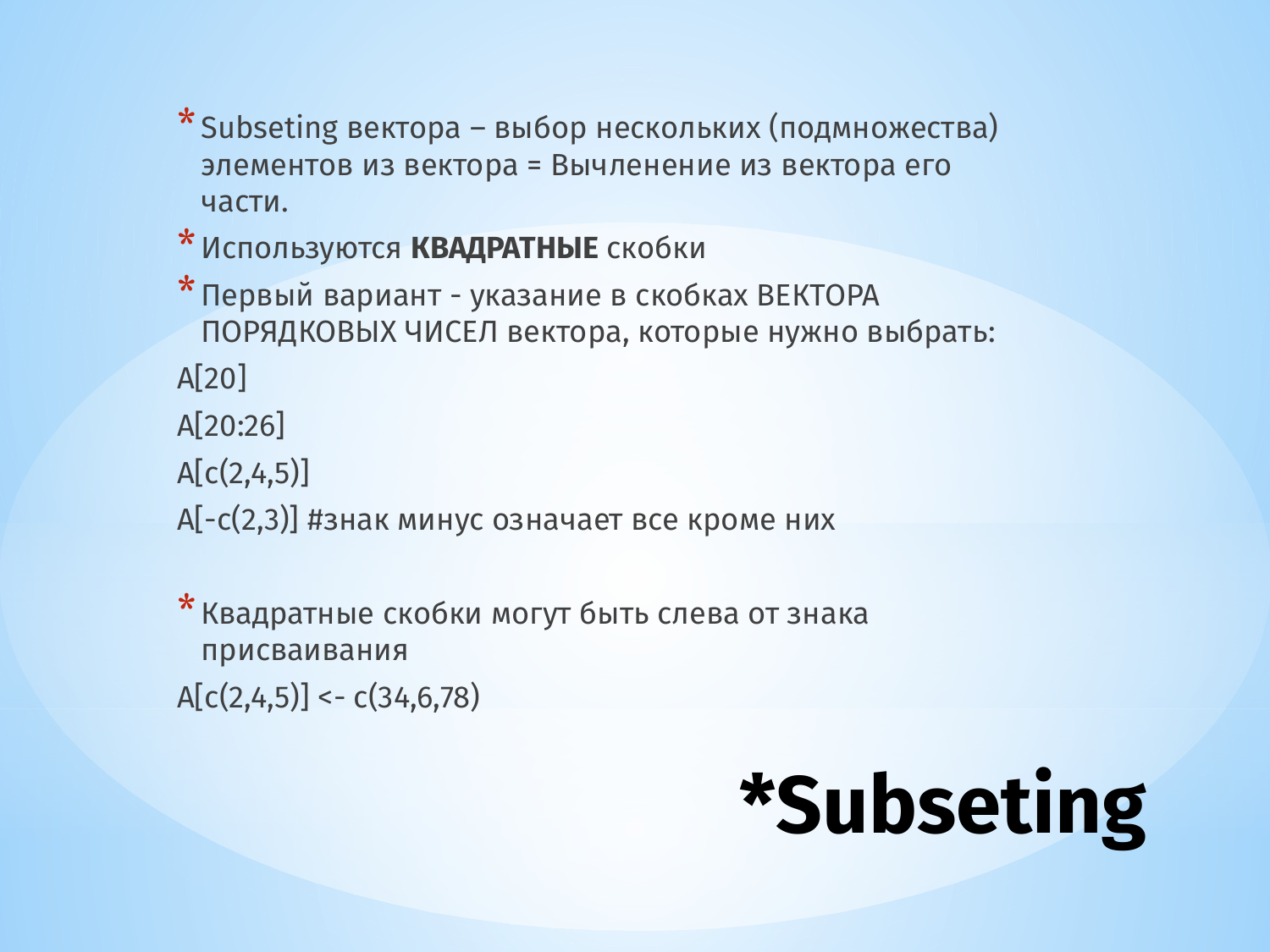

Subseting вектора – выбор нескольких (подмножества) элементов из вектора = Вычленение из вектора его части.
Используются КВАДРАТНЫЕ скобки
Первый вариант - указание в скобках ВЕКТОРА ПОРЯДКОВЫХ ЧИСЕЛ вектора, которые нужно выбрать:
A[20]
A[20:26]
A[c(2,4,5)]
A[-c(2,3)] #знак минус означает все кроме них

Квадратные скобки могут быть слева от знака присваивания
A[c(2,4,5)] <- c(34,6,78)

# *Subseting